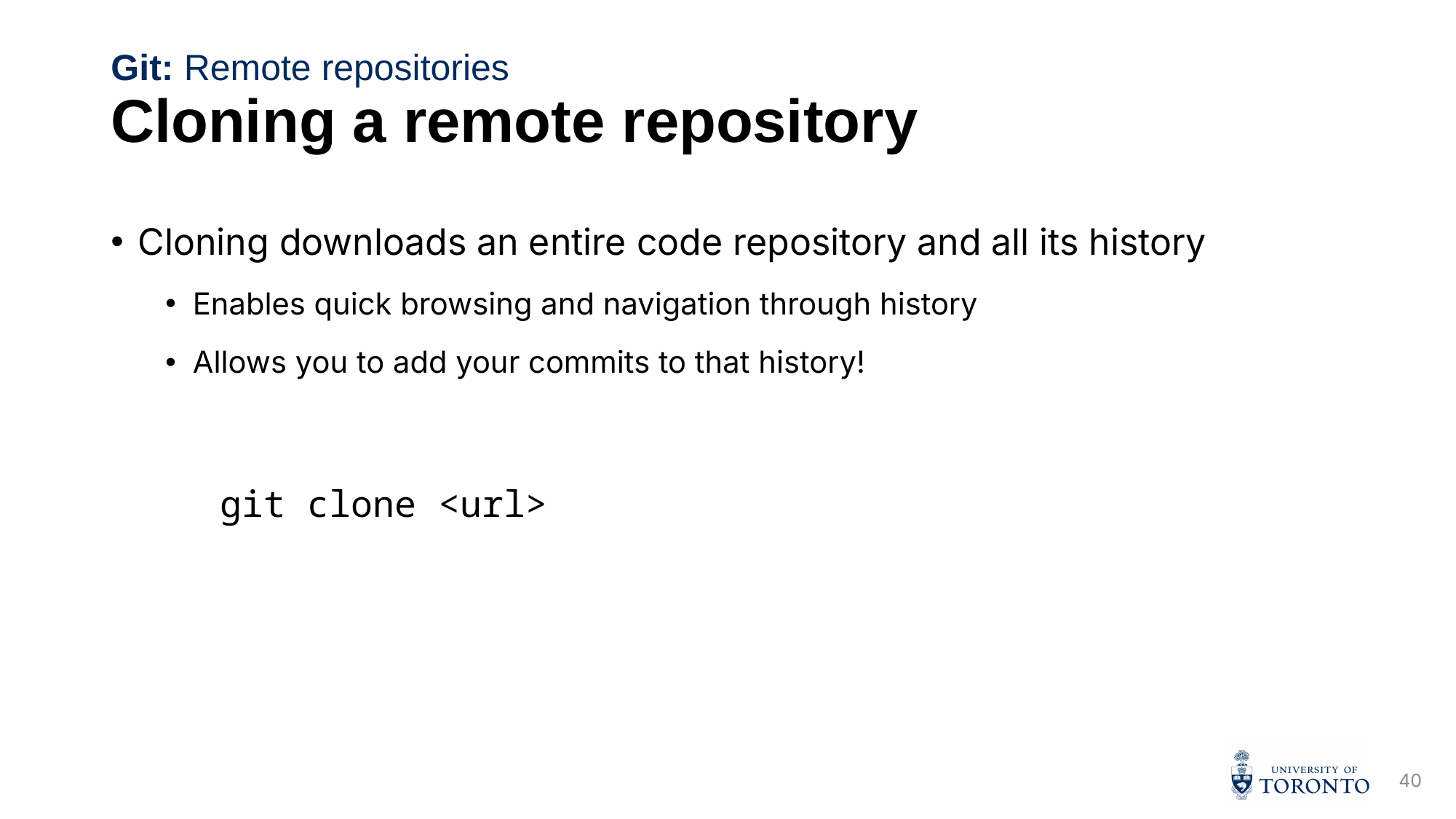

# Cloning a remote repository
Git: Remote repositories
Cloning downloads an entire code repository and all its history
Enables quick browsing and navigation through history
Allows you to add your commits to that history!

	git clone <url>
40